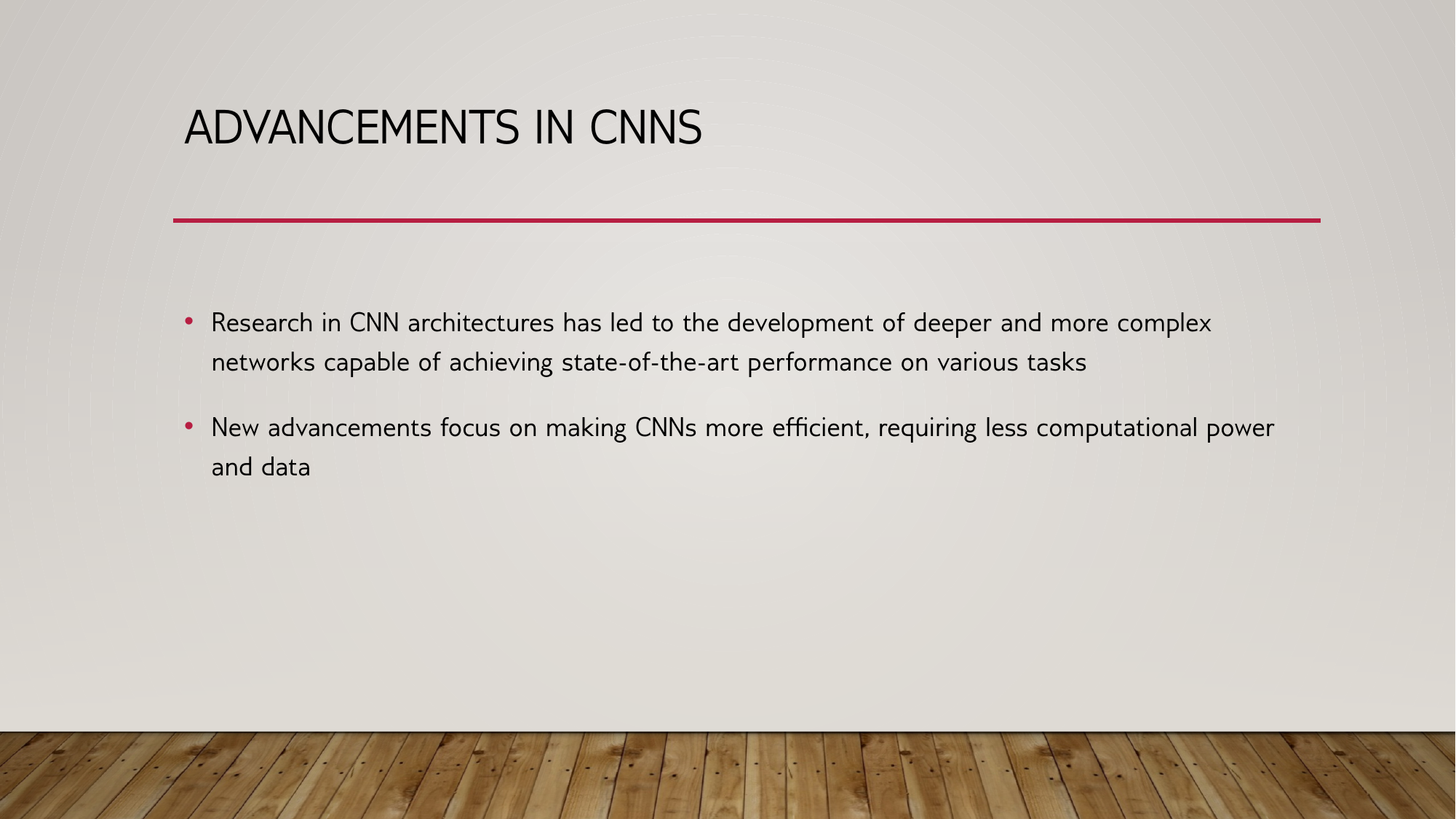

# Advancements in CNNs

Research in CNN architectures has led to the development of deeper and more complex networks capable of achieving state-of-the-art performance on various tasks
New advancements focus on making CNNs more efficient, requiring less computational power and data